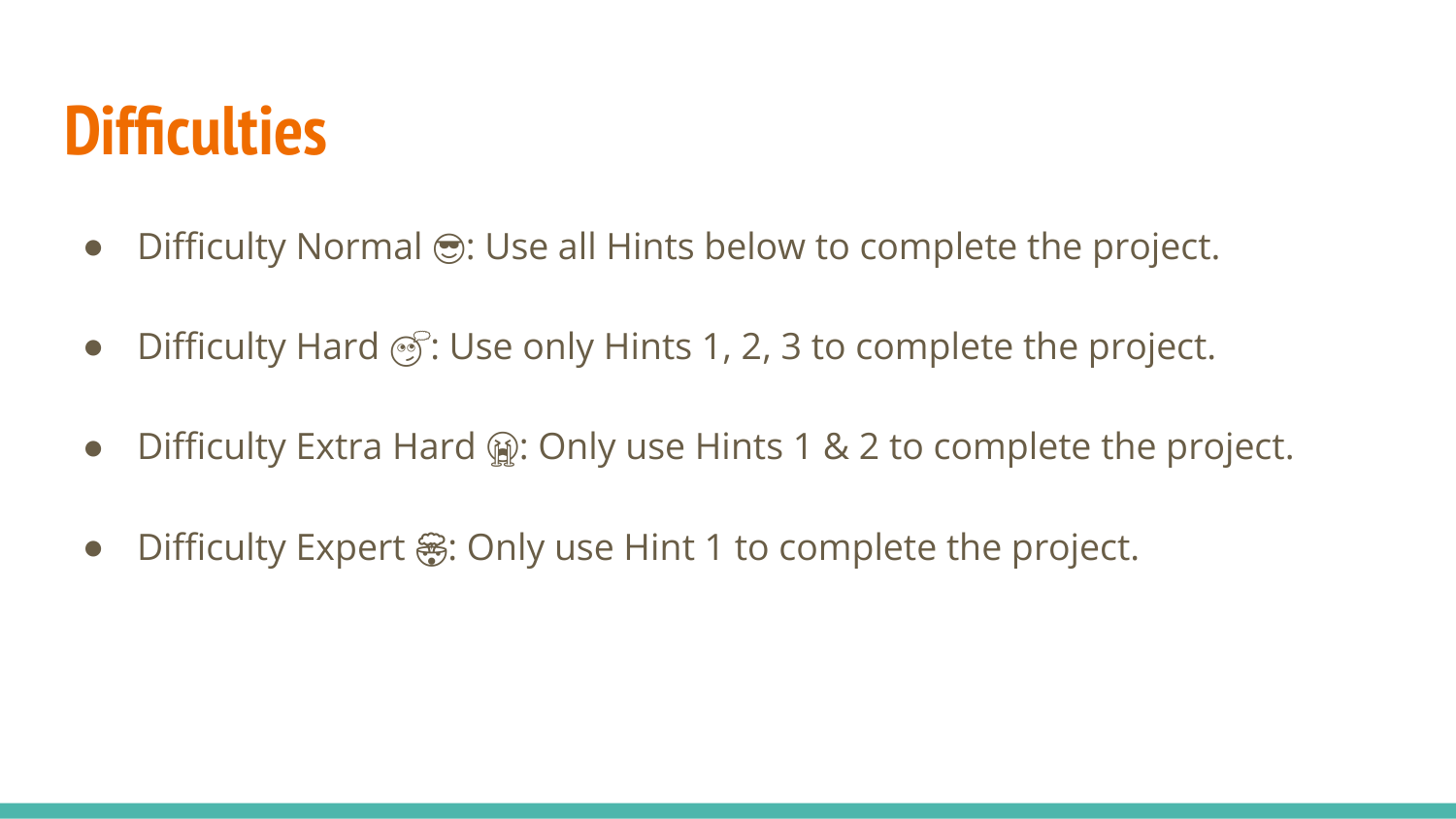

# Difficulties
Difficulty Normal 😎: Use all Hints below to complete the project.

Difficulty Hard 🤔: Use only Hints 1, 2, 3 to complete the project.

Difficulty Extra Hard 😭: Only use Hints 1 & 2 to complete the project.

Difficulty Expert 🤯: Only use Hint 1 to complete the project.